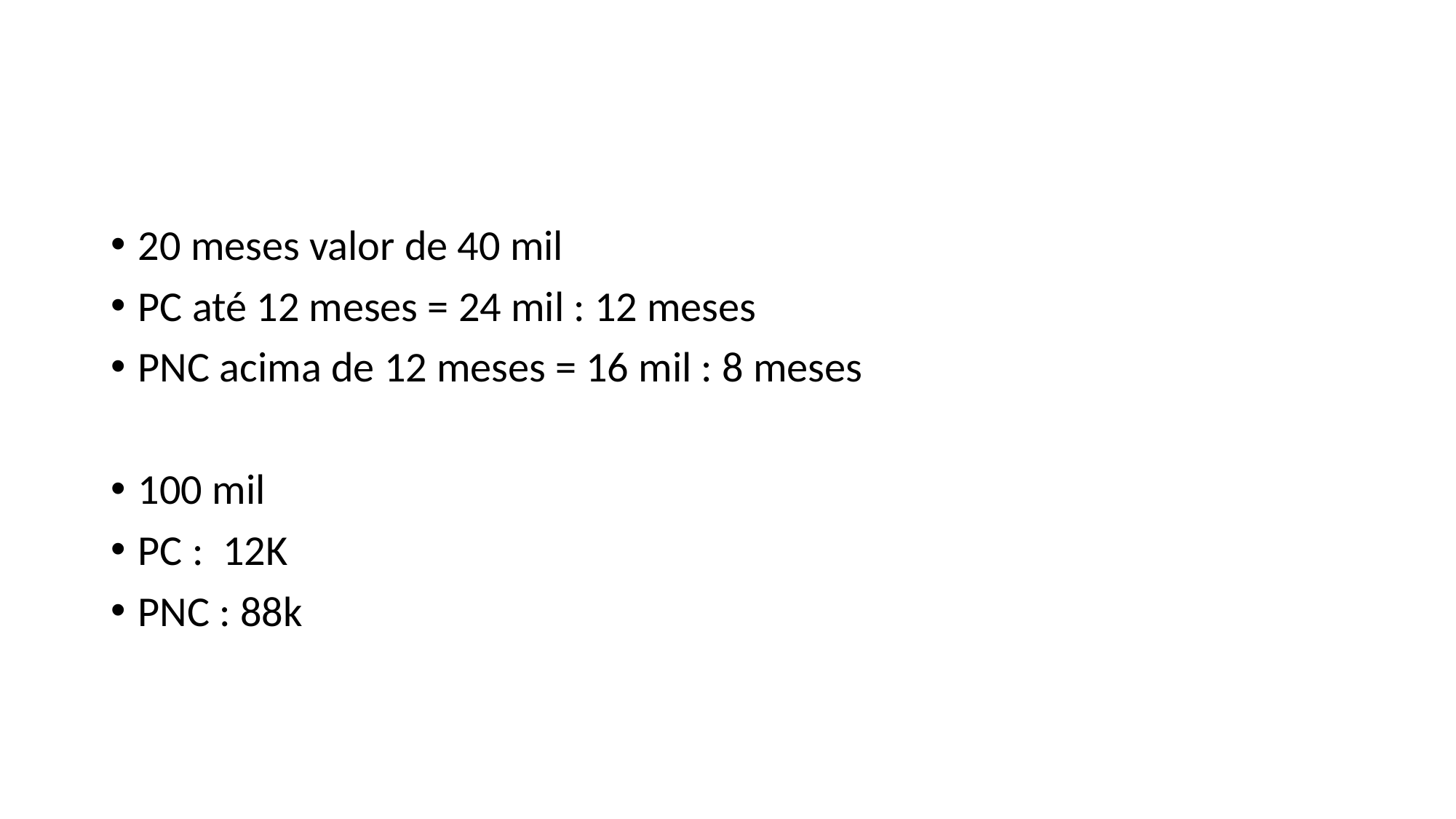

#
20 meses valor de 40 mil
PC até 12 meses = 24 mil : 12 meses
PNC acima de 12 meses = 16 mil : 8 meses

100 mil
PC :  12K
PNC : 88k